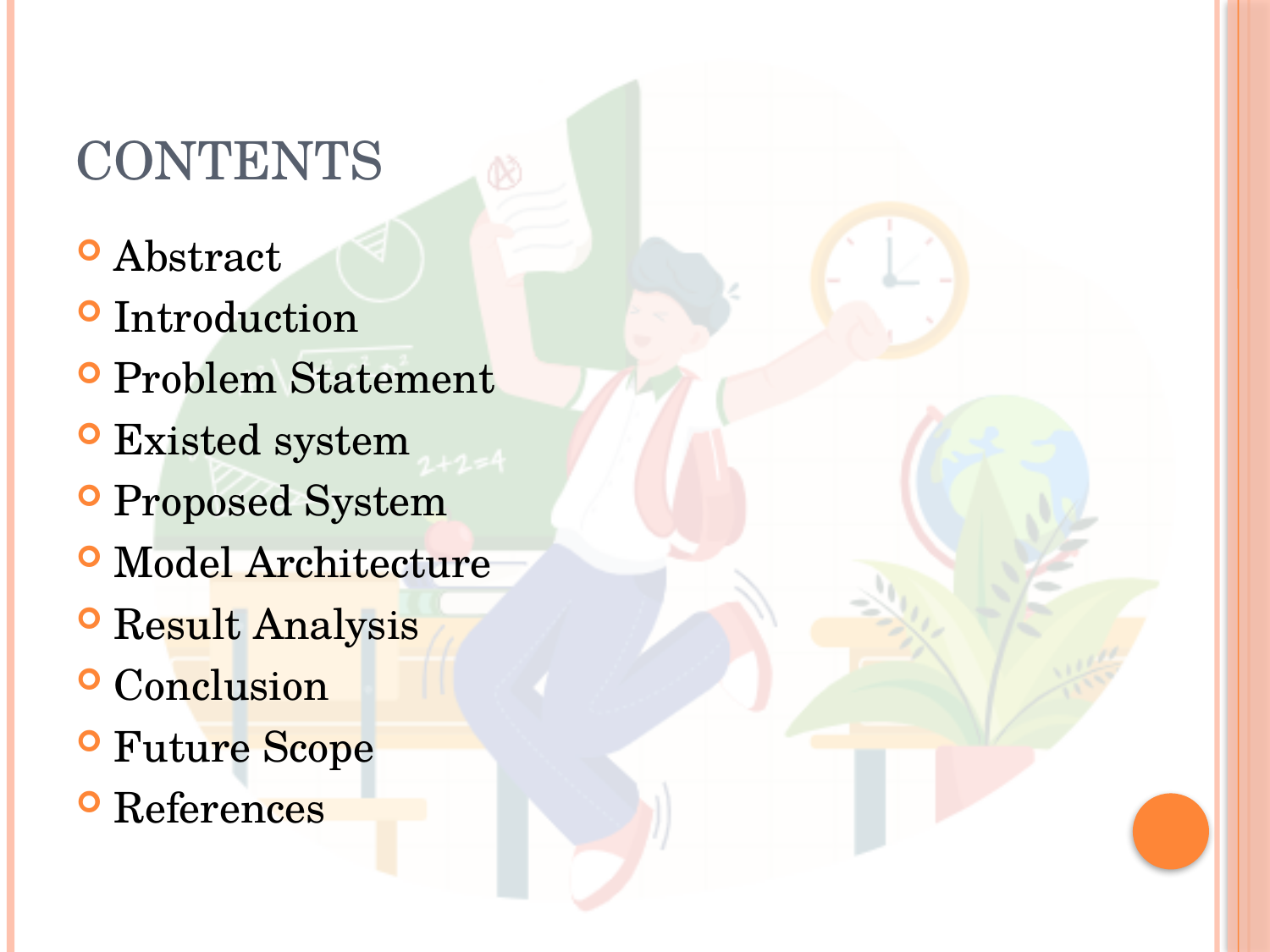

# CONTENTS
Abstract
Introduction
Problem Statement
Existed system
Proposed System
Model Architecture
Result Analysis
Conclusion
Future Scope
References